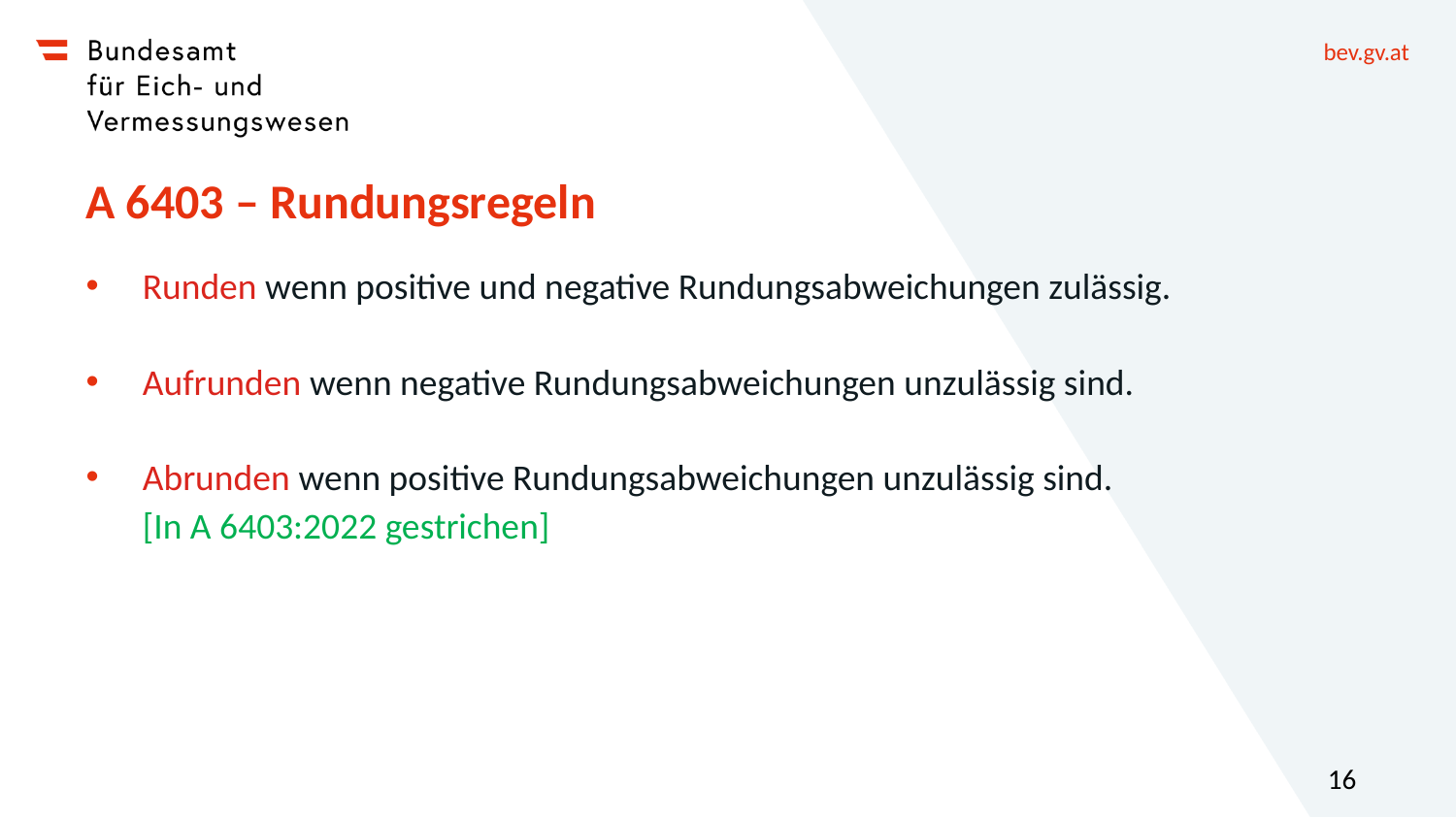

# A 6403 – Rundungsregeln
Runden wenn positive und negative Rundungsabweichungen zulässig.
Aufrunden wenn negative Rundungsabweichungen unzulässig sind.
Abrunden wenn positive Rundungsabweichungen unzulässig sind.
[In A 6403:2022 gestrichen]

16